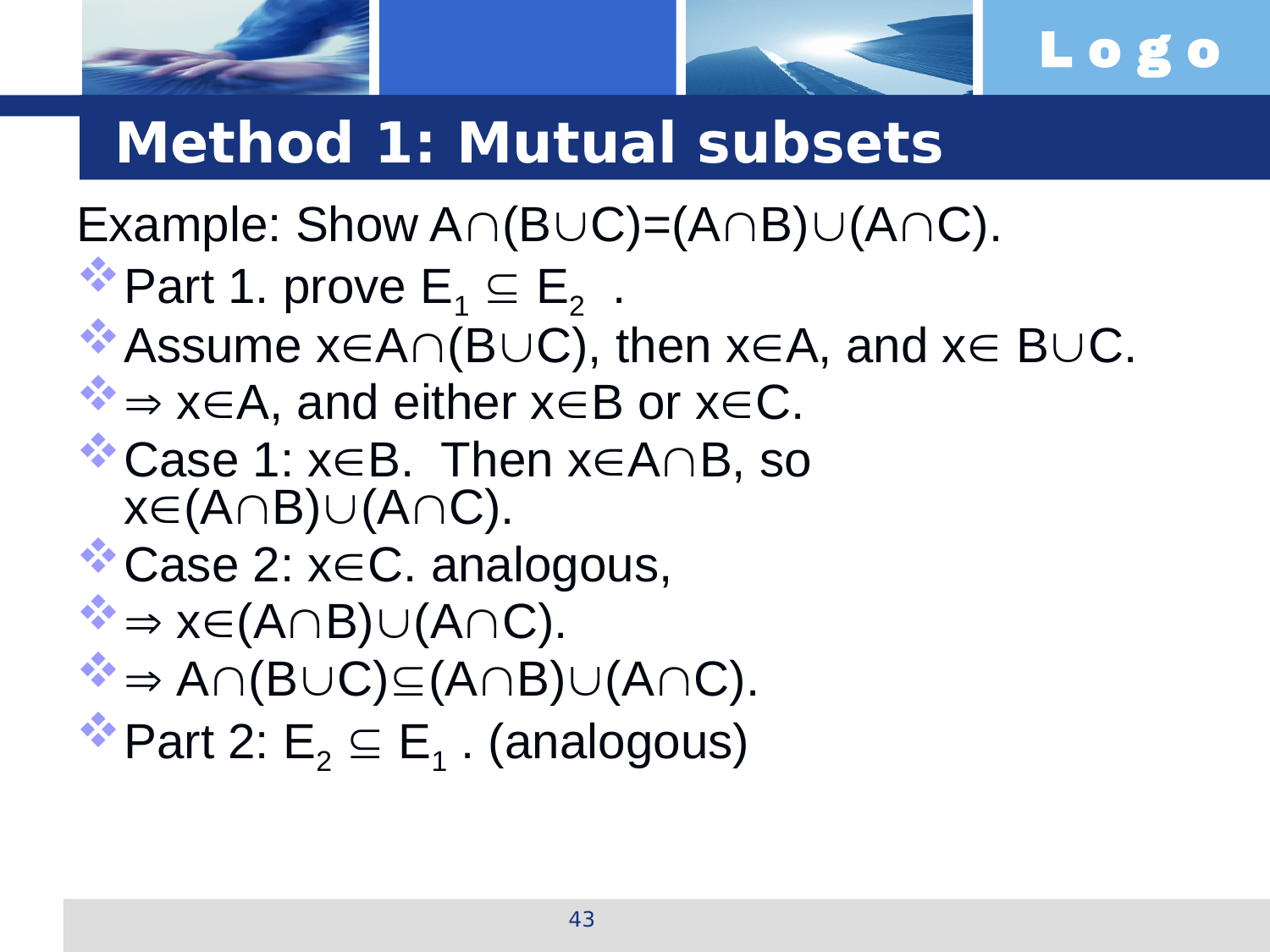

# Method 1: Mutual subsets
Example: Show A∩(B∪C)=(A∩B)∪(A∩C).
Part 1. prove E1 ⊆ E2  .
Assume x∈A∩(B∪C), then x∈A, and x∈ B∪C.
⇒ x∈A, and either x∈B or x∈C.
Case 1: x∈B.  Then x∈A∩B, so x∈(A∩B)∪(A∩C).
Case 2: x∈C. analogous,
⇒ x∈(A∩B)∪(A∩C).
⇒ A∩(B∪C)⊆(A∩B)∪(A∩C).
Part 2: E2 ⊆ E1 . (analogous)
43